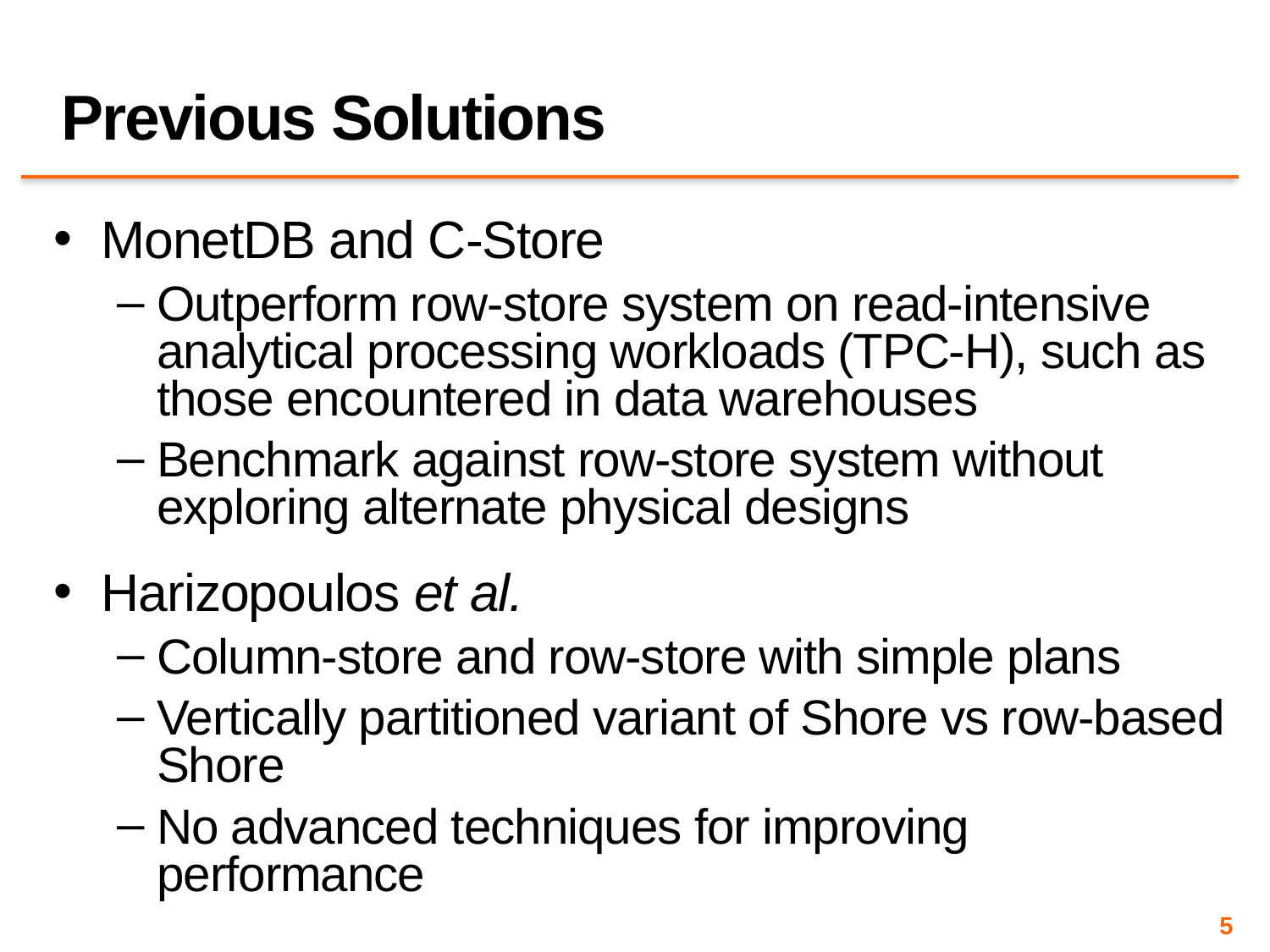

# Previous Solutions
MonetDB and C-Store
Outperform row-store system on read-intensive analytical processing workloads (TPC-H), such as those encountered in data warehouses
Benchmark against row-store system without exploring alternate physical designs
Harizopoulos et al.
Column-store and row-store with simple plans
Vertically partitioned variant of Shore vs row-based Shore
No advanced techniques for improving performance

5